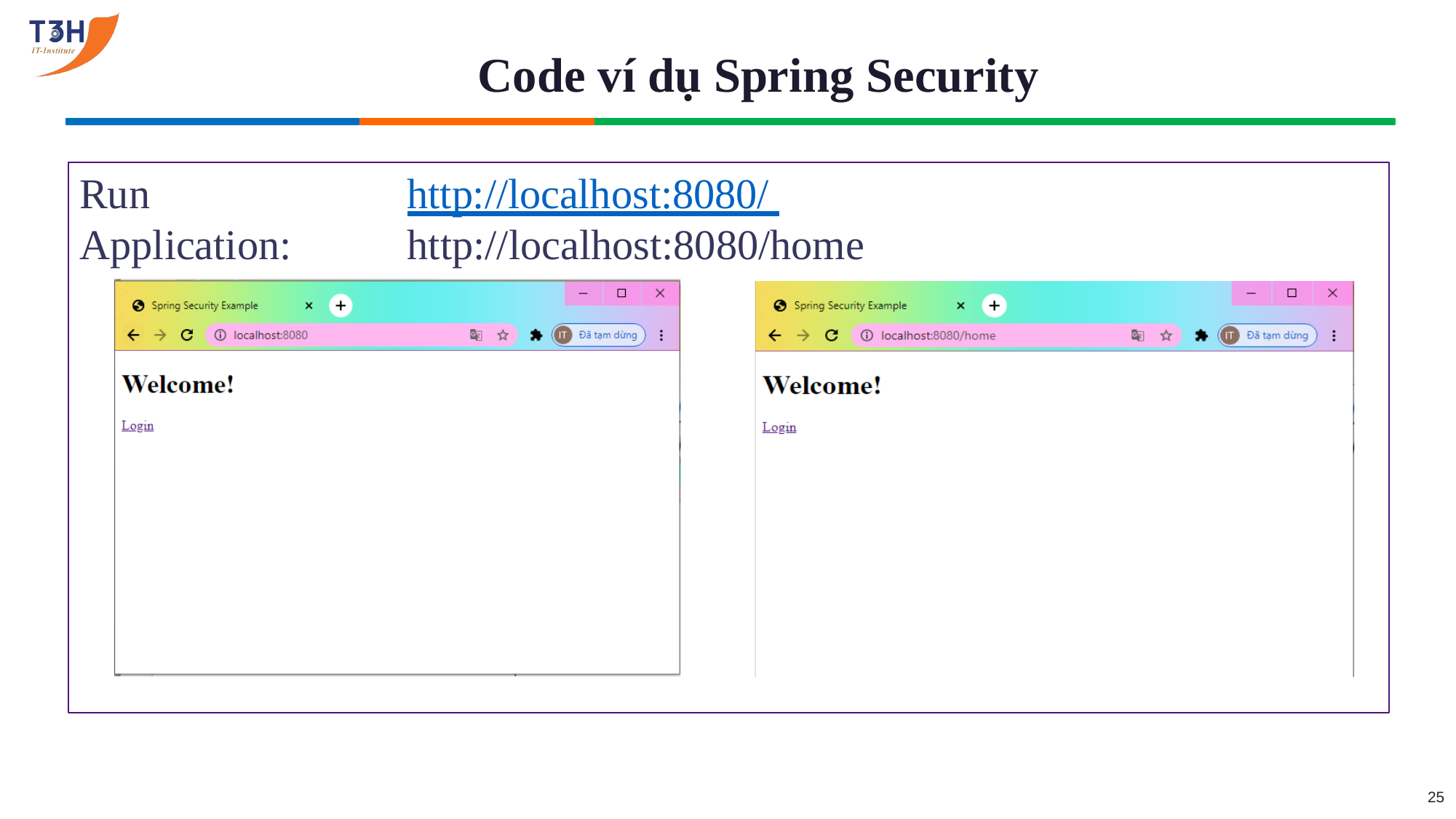

# Code ví dụ Spring Security

Run Application:
http://localhost:8080/  http://localhost:8080/home

25